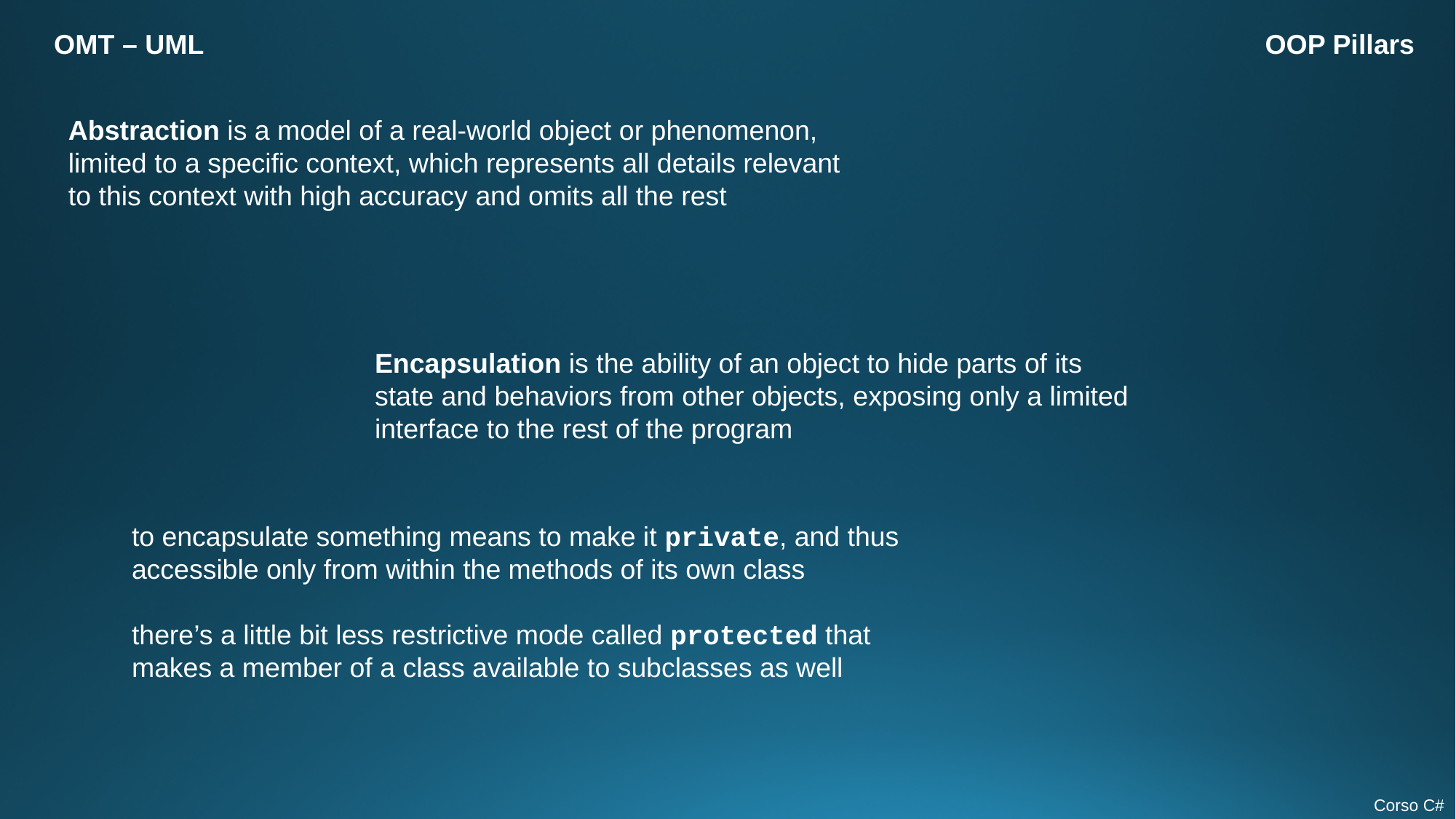

OMT – UML
OOP Pillars
Abstraction is a model of a real-world object or phenomenon,
limited to a specific context, which represents all details relevant
to this context with high accuracy and omits all the rest
Encapsulation is the ability of an object to hide parts of its
state and behaviors from other objects, exposing only a limited
interface to the rest of the program
to encapsulate something means to make it private, and thus
accessible only from within the methods of its own class

there’s a little bit less restrictive mode called protected that
makes a member of a class available to subclasses as well
Corso C#